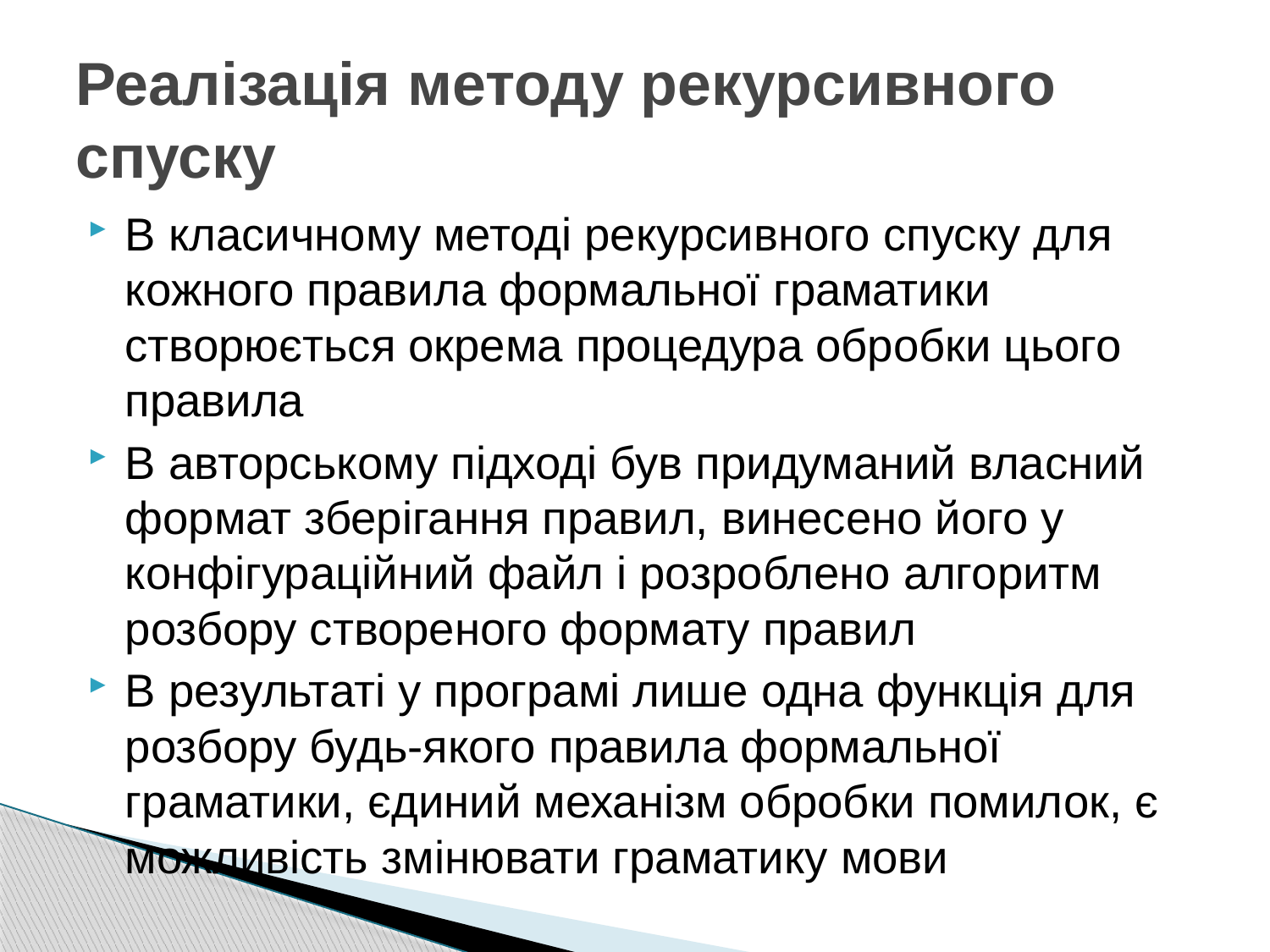

# Реалізація методу рекурсивного спуску
В класичному методі рекурсивного спуску для кожного правила формальної граматики створюється окрема процедура обробки цього правила
В авторському підході був придуманий власний формат зберігання правил, винесено його у конфігураційний файл і розроблено алгоритм розбору створеного формату правил
В результаті у програмі лише одна функція для розбору будь-якого правила формальної граматики, єдиний механізм обробки помилок, є можливість змінювати граматику мови